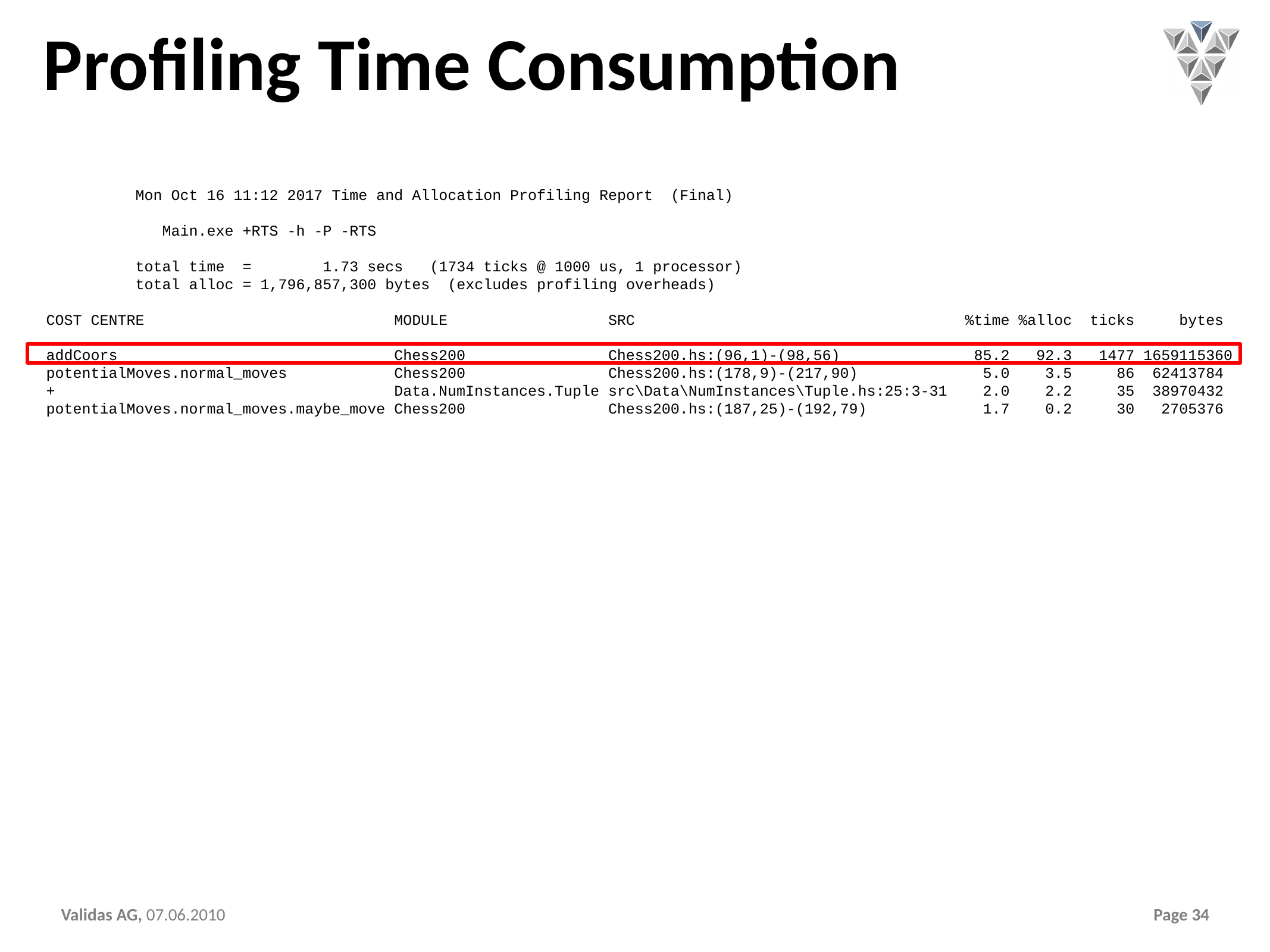

# Profiling Time Consumption
	Mon Oct 16 11:12 2017 Time and Allocation Profiling Report  (Final)

	   Main.exe +RTS -h -P -RTS

	total time  =        1.73 secs   (1734 ticks @ 1000 us, 1 processor)
	total alloc = 1,796,857,300 bytes  (excludes profiling overheads)

COST CENTRE                            MODULE                  SRC                                     %time %alloc  ticks     bytes

addCoors                               Chess200                Chess200.hs:(96,1)-(98,56)               85.2   92.3   1477 1659115360
potentialMoves.normal_moves            Chess200                Chess200.hs:(178,9)-(217,90)              5.0    3.5     86  62413784
+                                      Data.NumInstances.Tuple src\Data\NumInstances\Tuple.hs:25:3-31    2.0    2.2     35  38970432
potentialMoves.normal_moves.maybe_move Chess200                Chess200.hs:(187,25)-(192,79)             1.7    0.2     30   2705376